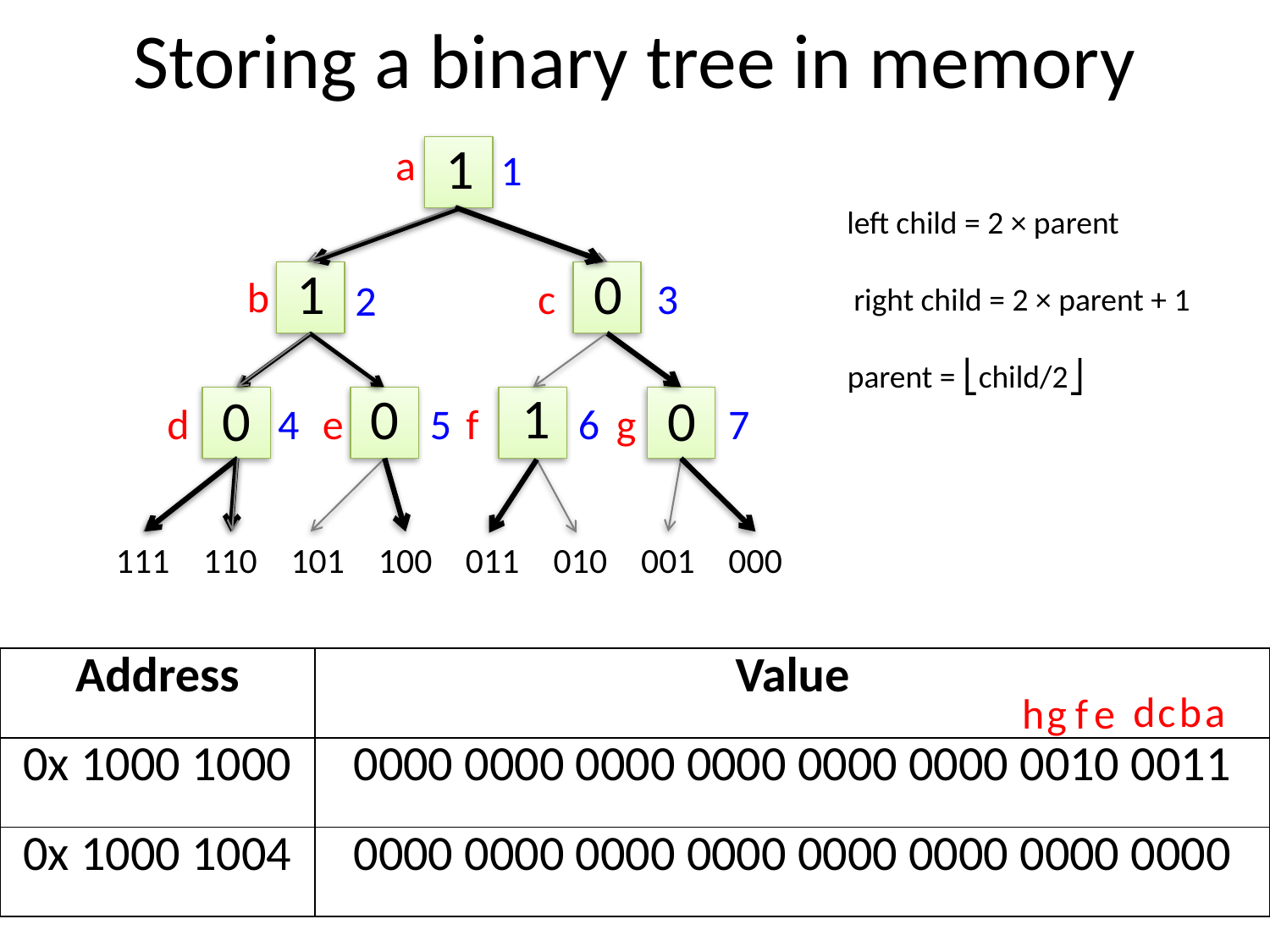

# Storing a binary tree in memory
1
a
b
c
d
e
f
g

1
left child = 2 × parent
1
0

3
2
right child = 2 × parent + 1
parent = ⎣child/2⎦
1
0
0
0

4
5
6
7
111
110
101
100
011
010
001
000
| Address | Value |
| --- | --- |
| 0x 1000 1000 | 0000 0000 0000 0000 0000 0000 0010 0011 |
| 0x 1000 1004 | 0000 0000 0000 0000 0000 0000 0000 0000 |
d
c
b
a
h
g
f
e